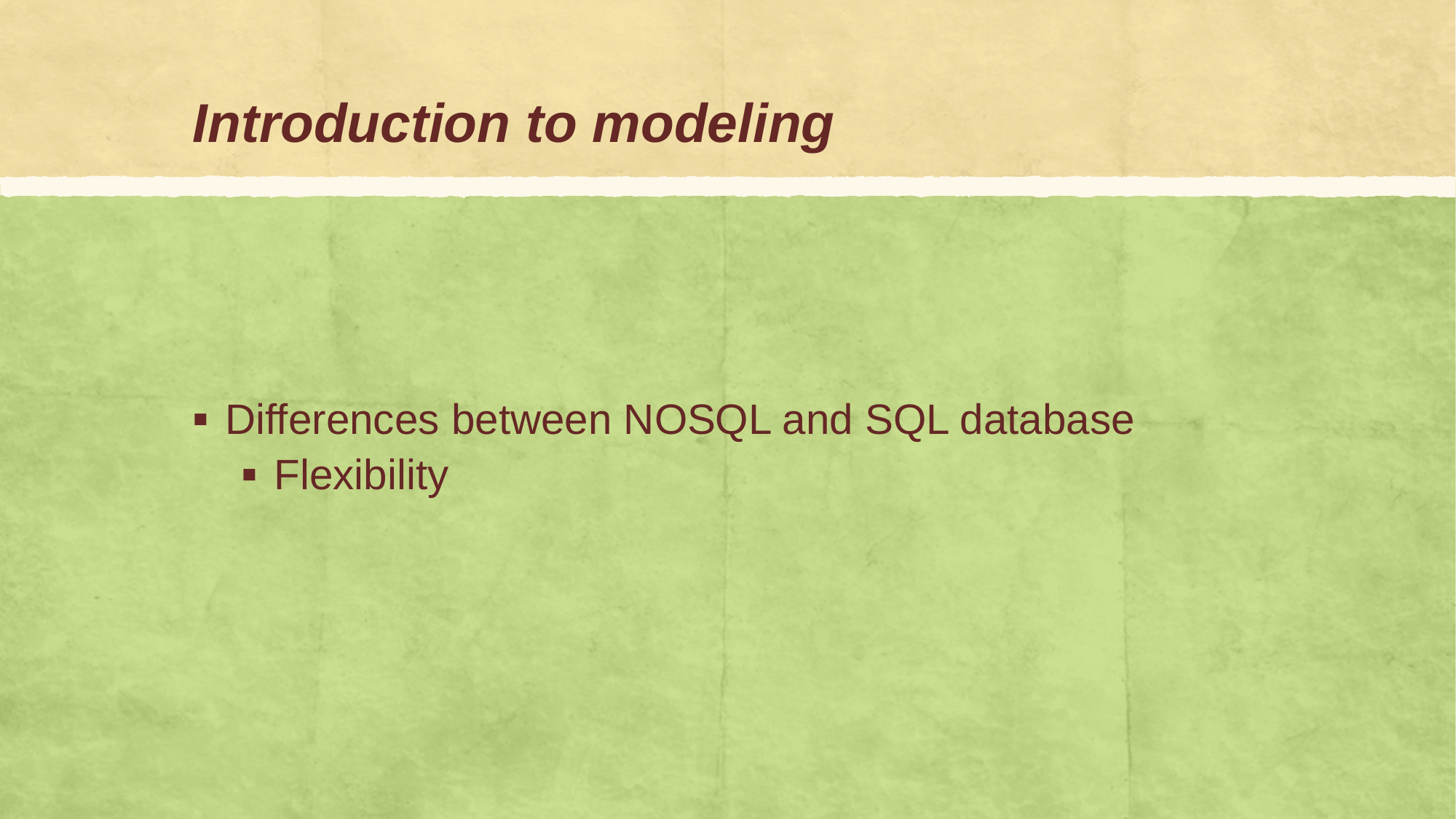

# Introduction to modeling
Differences between NOSQL and SQL database
Flexibility